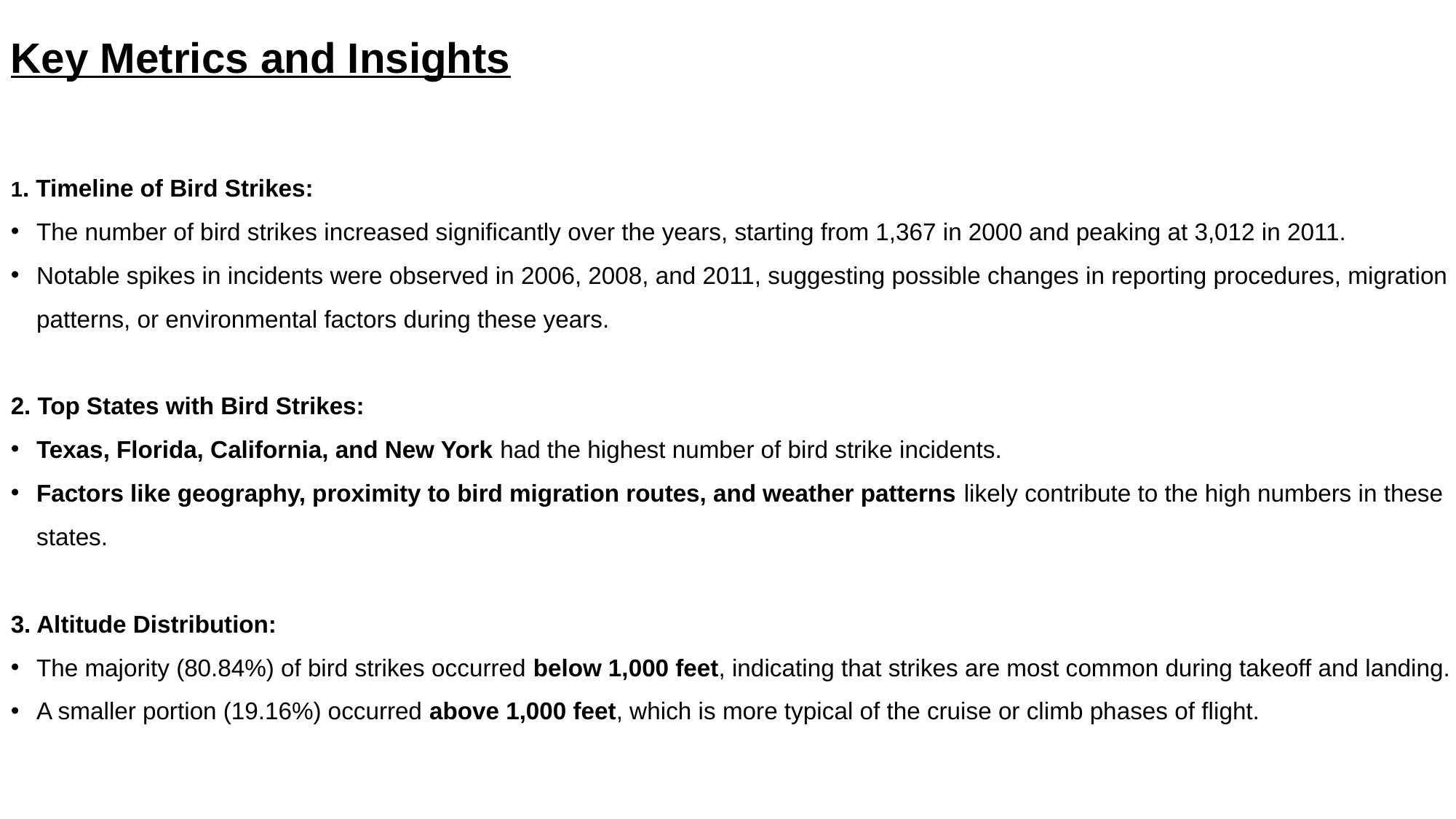

Key Metrics and Insights

1. Timeline of Bird Strikes:
The number of bird strikes increased significantly over the years, starting from 1,367 in 2000 and peaking at 3,012 in 2011.
Notable spikes in incidents were observed in 2006, 2008, and 2011, suggesting possible changes in reporting procedures, migration patterns, or environmental factors during these years.

2. Top States with Bird Strikes:
Texas, Florida, California, and New York had the highest number of bird strike incidents.
Factors like geography, proximity to bird migration routes, and weather patterns likely contribute to the high numbers in these states.

3. Altitude Distribution:
The majority (80.84%) of bird strikes occurred below 1,000 feet, indicating that strikes are most common during takeoff and landing.
A smaller portion (19.16%) occurred above 1,000 feet, which is more typical of the cruise or climb phases of flight.